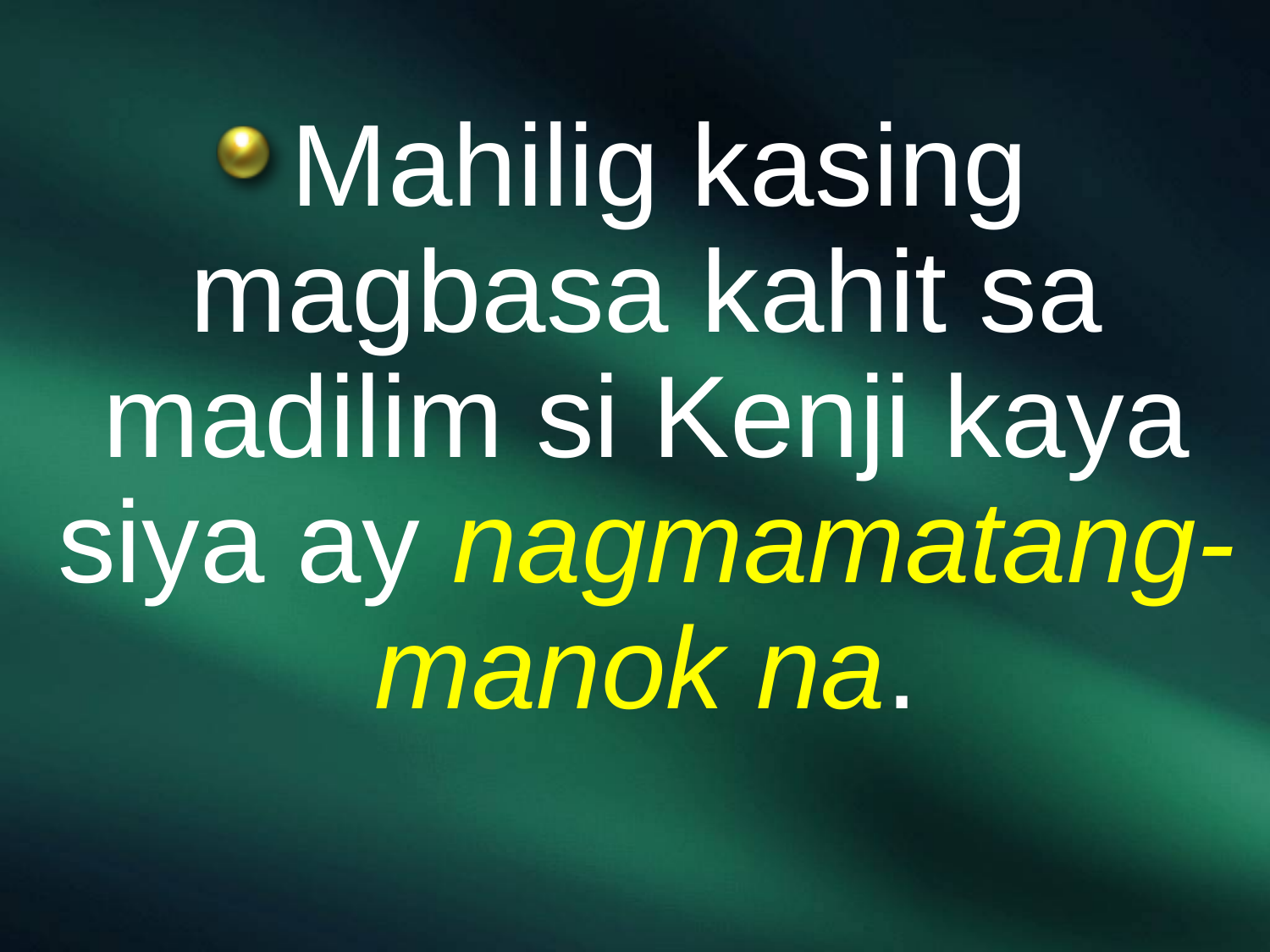

Mahilig kasing magbasa kahit sa madilim si Kenji kaya siya ay nagmamatang-manok na.